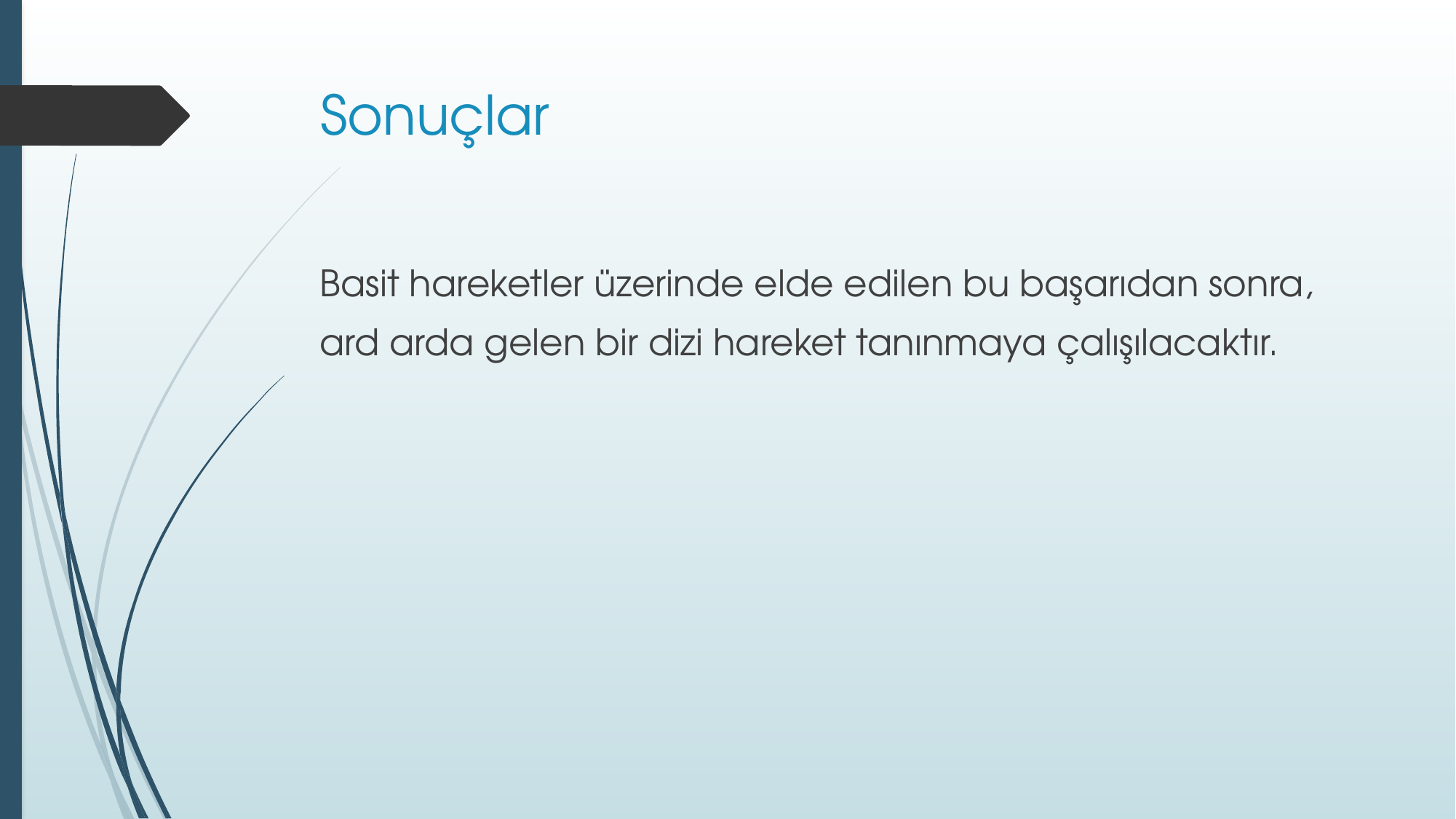

# Sonuçlar
Basit hareketler üzerinde elde edilen bu başarıdan sonra,
ard arda gelen bir dizi hareket tanınmaya çalışılacaktır.